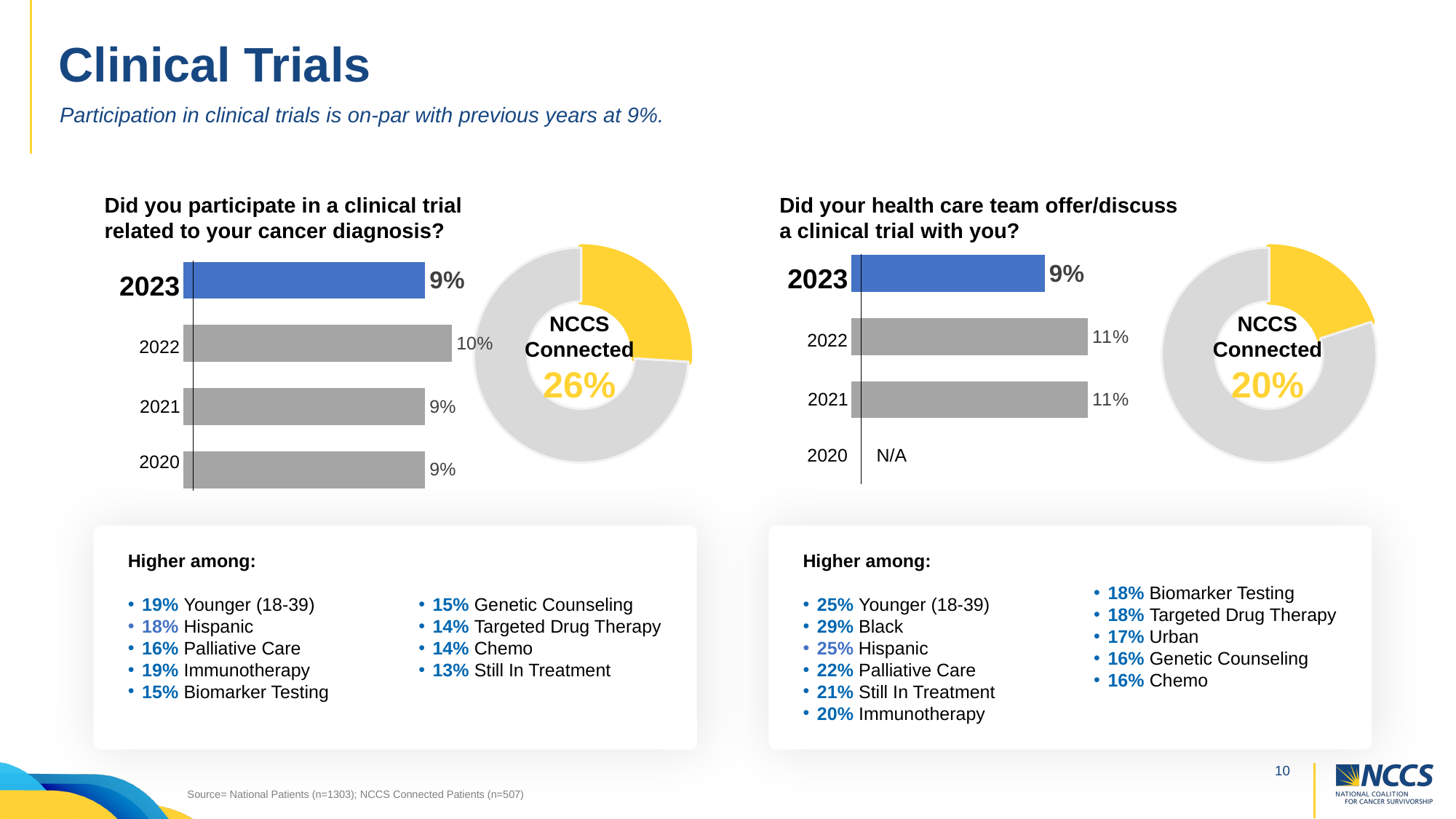

# Clinical Trials
Participation in clinical trials is on-par with previous years at 9%.
Did you participate in a clinical trial related to your cancer diagnosis?
Did your health care team offer/discuss
a clinical trial with you?

### Chart

| Category | Series 1 |
|---|---|
| 2023 | 0.09 |
| 2022 | 0.11 |
| 2021 | 0.11 |
| 2020 | None |
2023
2022
2021
2020

### Chart

| Category | Column1 |
|---|---|
| NCCS connected | 26.0 |

### Chart

| Category | Column1 |
|---|---|
| NCCS connected | 20.0 |

### Chart

| Category | Series 1 |
|---|---|
| 2023 | 0.09 |
| 2022 | 0.1 |
| 2021 | 0.09 |
| 2020 | 0.09 |
2023
NCCS
Connected
26%
NCCS
Connected
20%
2022
2021
N/A
2020

Higher among:

19% Younger (18-39)
18% Hispanic
16% Palliative Care
19% Immunotherapy
15% Biomarker Testing

15% Genetic Counseling
14% Targeted Drug Therapy
14% Chemo
13% Still In Treatment

Higher among:

25% Younger (18-39)
29% Black
25% Hispanic
22% Palliative Care
21% Still In Treatment
20% Immunotherapy

18% Biomarker Testing
18% Targeted Drug Therapy
17% Urban
16% Genetic Counseling
16% Chemo
Source= National Patients (n=1303); NCCS Connected Patients (n=507)